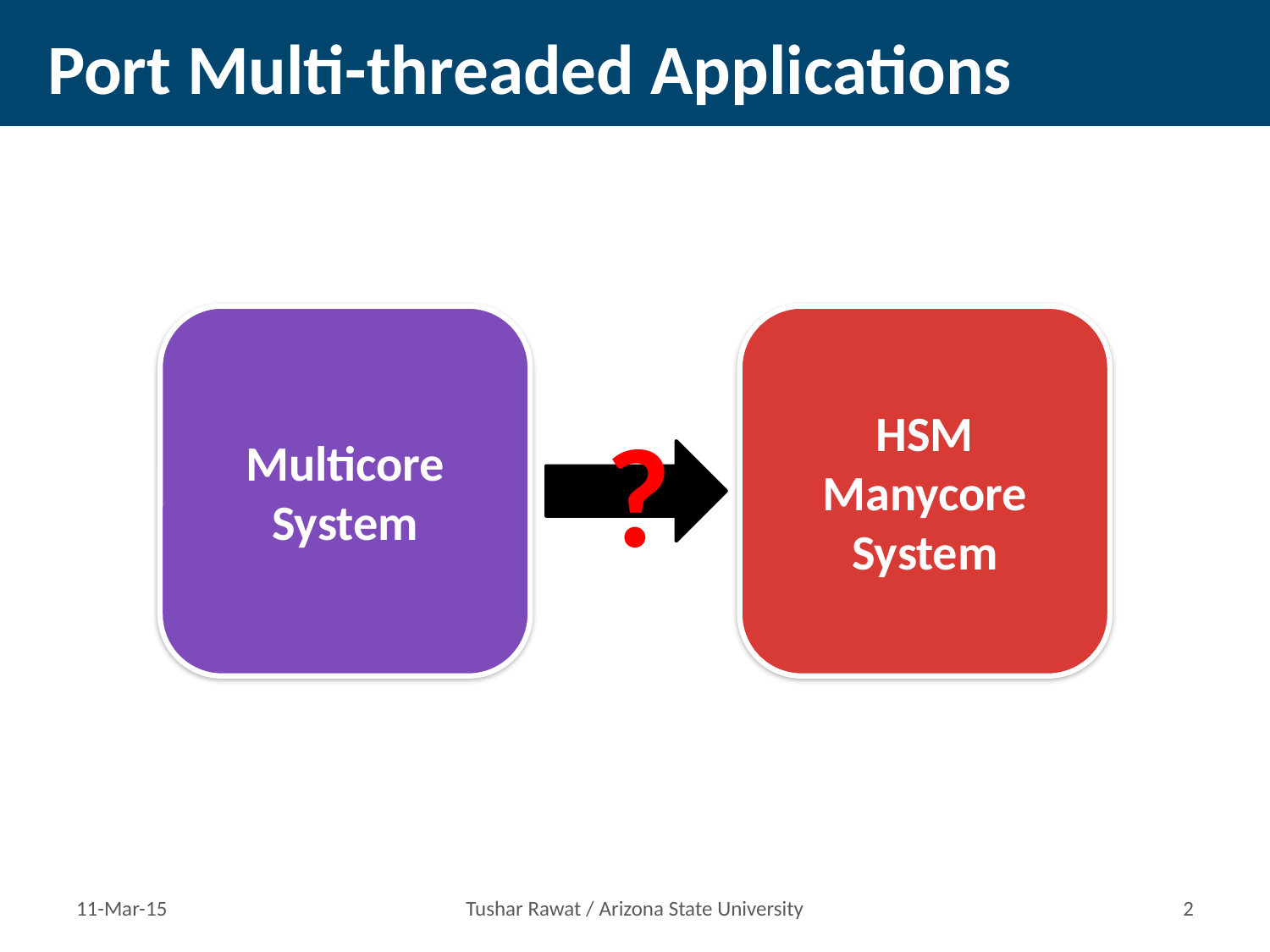

# Port Multi-threaded Applications
Multicore
System
HSM
Manycore
System
?

11-Mar-15
Tushar Rawat / Arizona State University
2